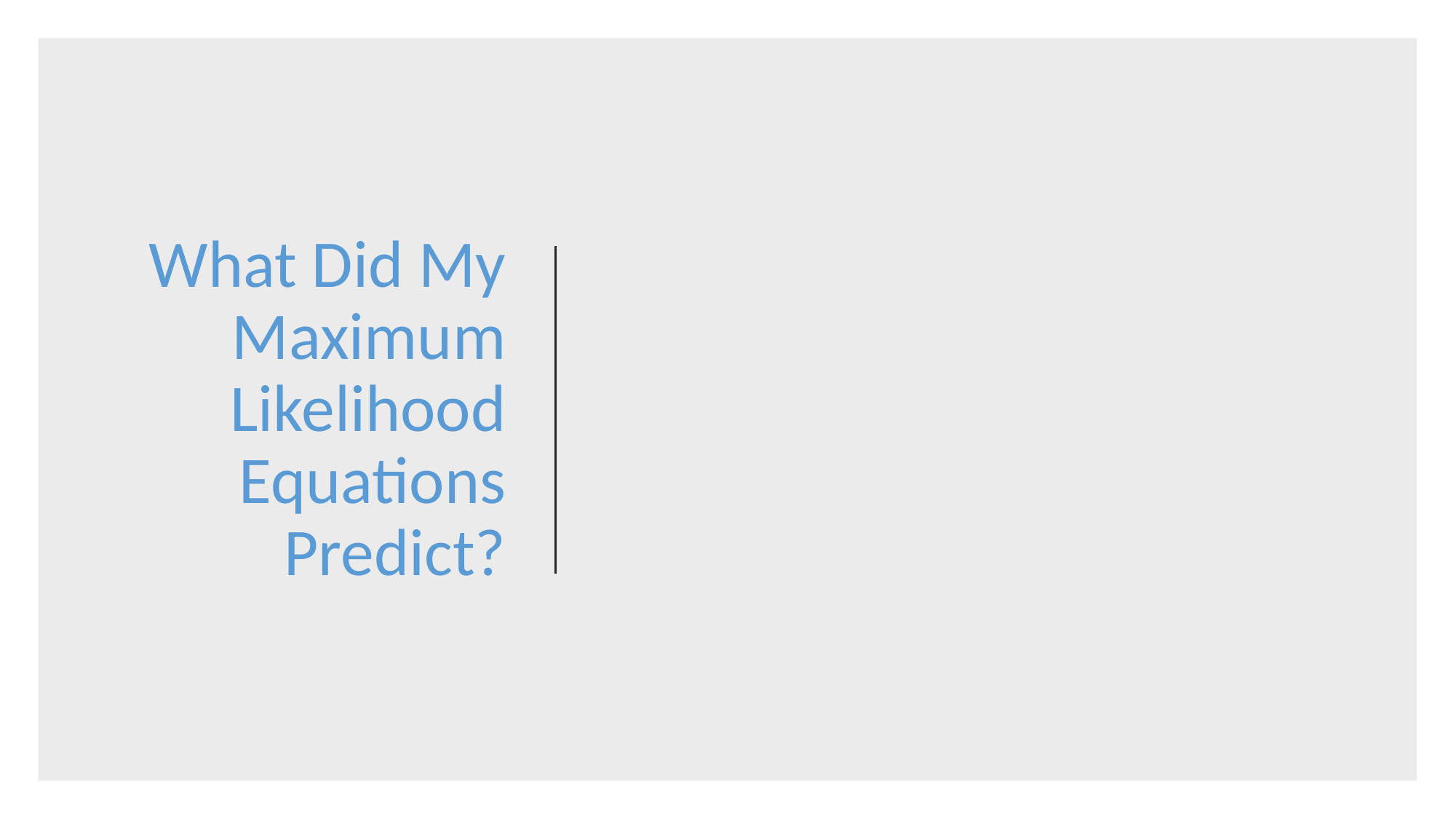

# What Did My Maximum Likelihood Equations Predict?